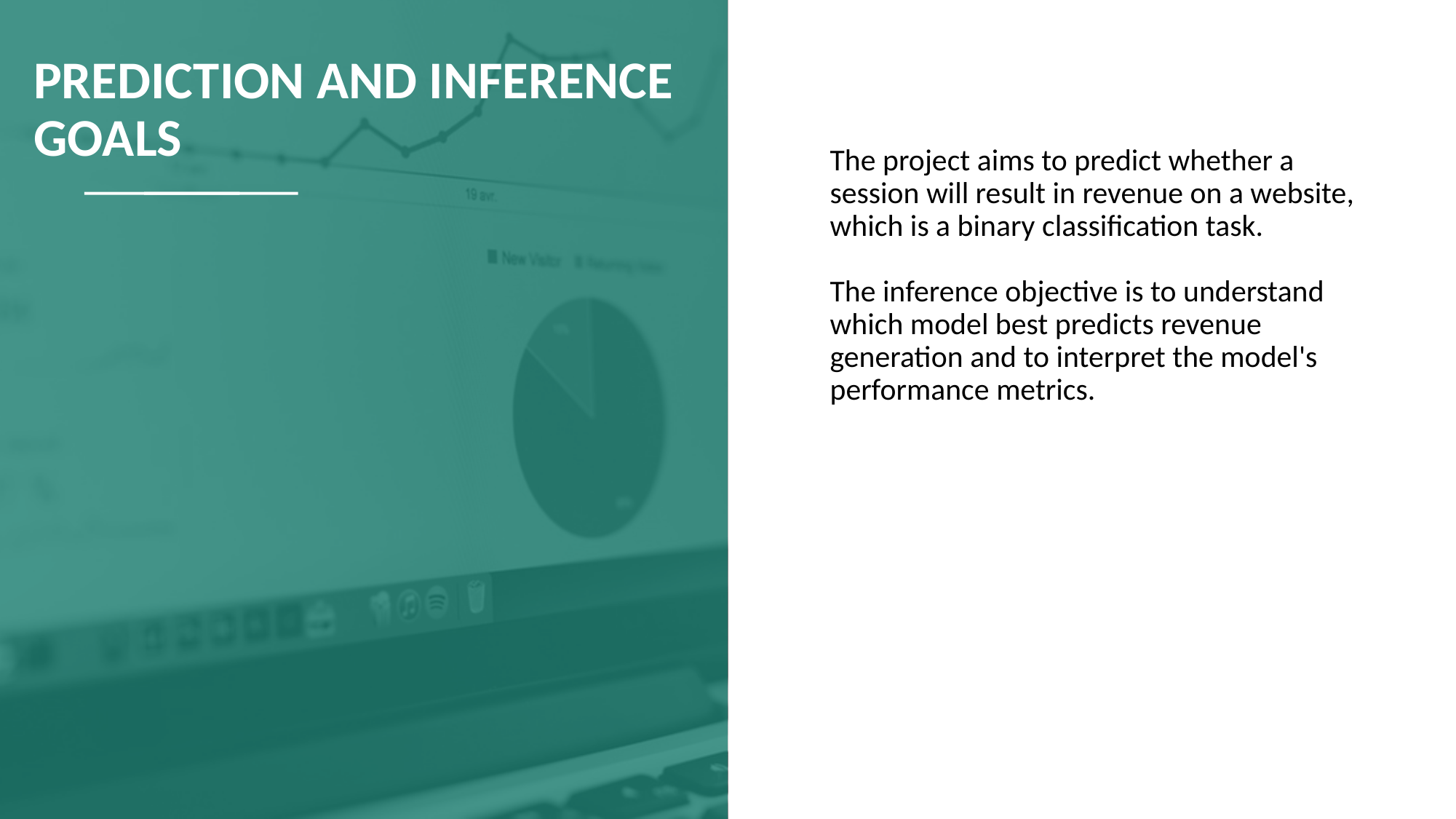

# PREDICTION AND INFERENCE GOALS
The project aims to predict whether a session will result in revenue on a website, which is a binary classification task.

The inference objective is to understand which model best predicts revenue generation and to interpret the model's performance metrics.